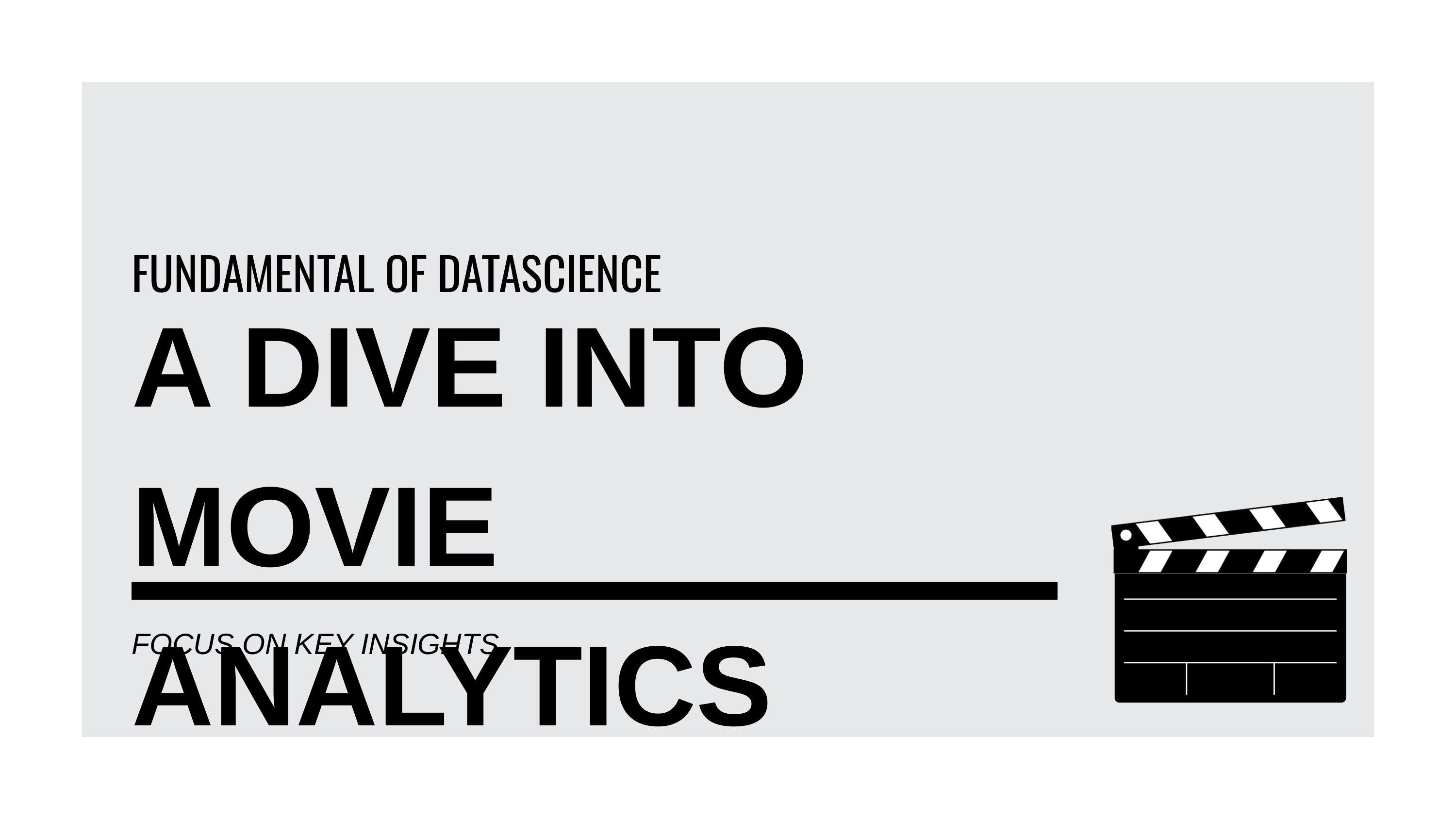

FUNDAMENTAL OF DATASCIENCE
A DIVE INTO MOVIE ANALYTICS

FOCUS ON KEY INSIGHTS